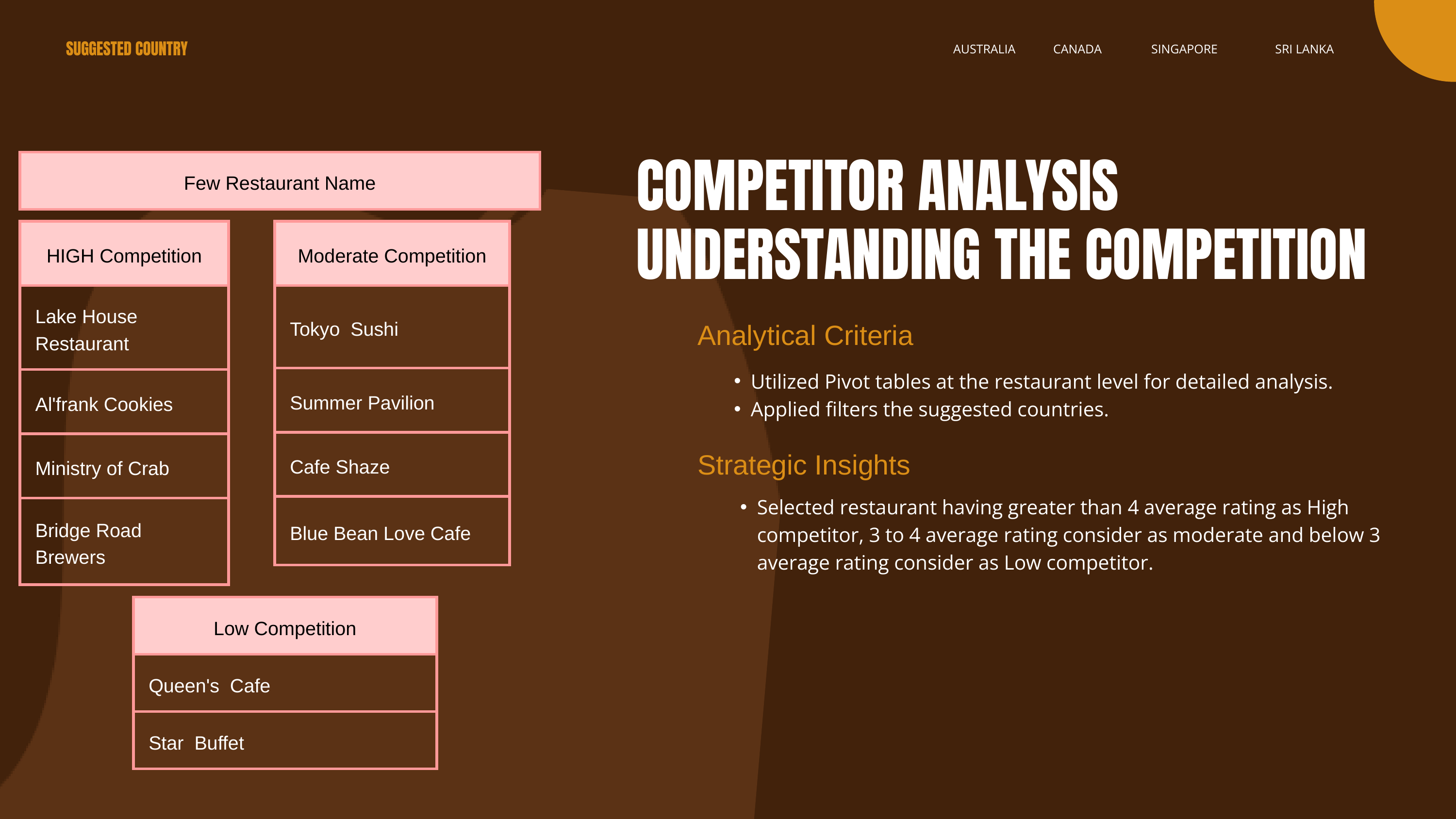

SUGGESTED COUNTRY
AUSTRALIA
CANADA
SINGAPORE
SRI LANKA
| Few Restaurant Name | Few Restaurant Name | Few Restaurant Name |
| --- | --- | --- |
COMPETITOR ANALYSIS
UNDERSTANDING THE COMPETITION
| HIGH Competition |
| --- |
| Lake House Restaurant |
| Al'frank Cookies |
| Ministry of Crab |
| Bridge Road Brewers |
| Moderate Competition |
| --- |
| Tokyo Sushi |
| Summer Pavilion |
| Cafe Shaze |
| Blue Bean Love Cafe |

Analytical Criteria
Utilized Pivot tables at the restaurant level for detailed analysis.
Applied filters the suggested countries.
Strategic Insights
Selected restaurant having greater than 4 average rating as High competitor, 3 to 4 average rating consider as moderate and below 3 average rating consider as Low competitor.
| Low Competition |
| --- |
| Queen's Cafe |
| Star Buffet |